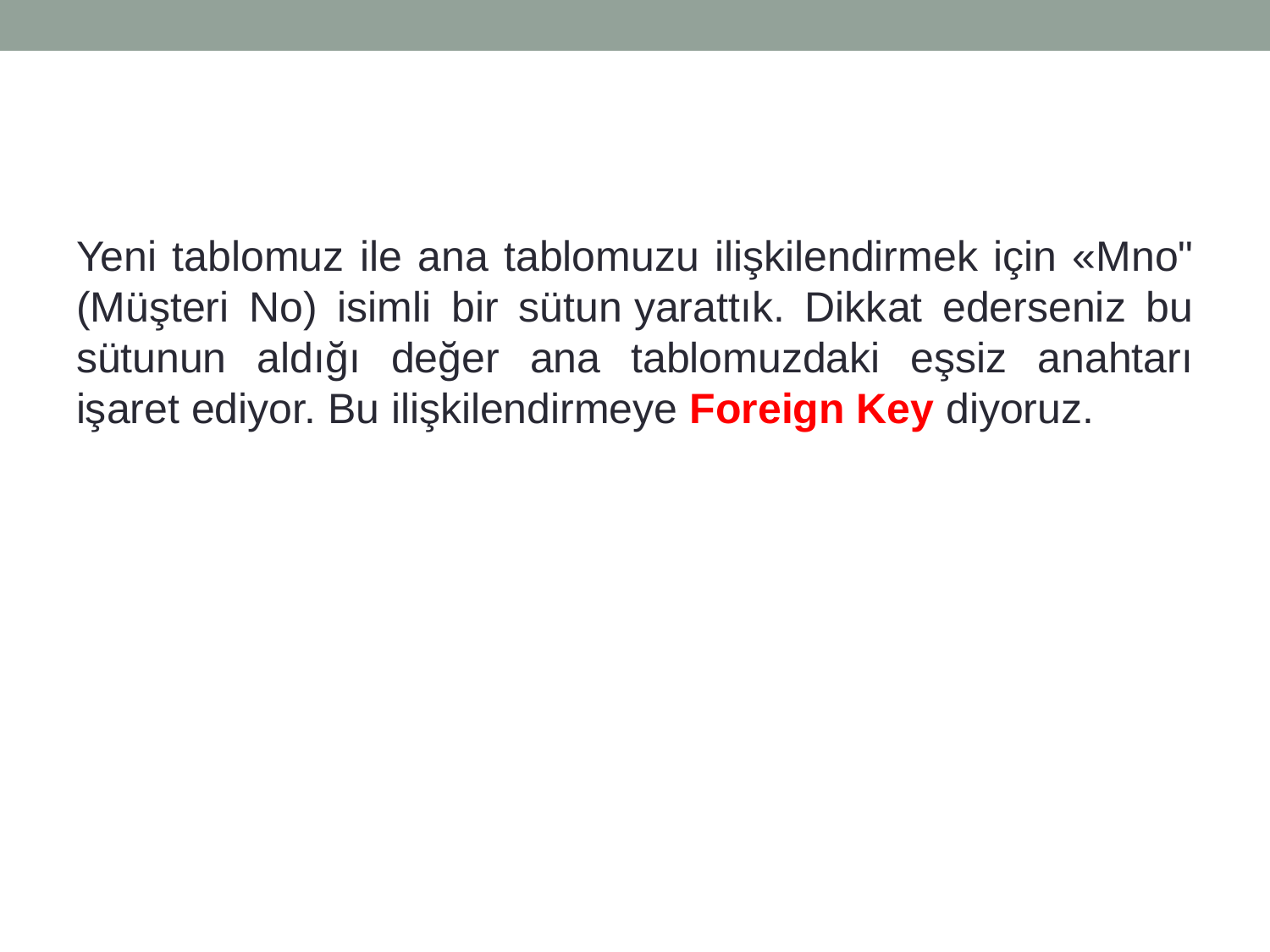

#
Yeni tablomuz ile ana tablomuzu ilişkilendirmek için «Mno" (Müşteri No) isimli bir sütun yarattık. Dikkat ederseniz bu sütunun aldığı değer ana tablomuzdaki eşsiz anahtarı işaret ediyor. Bu ilişkilendirmeye Foreign Key diyoruz.